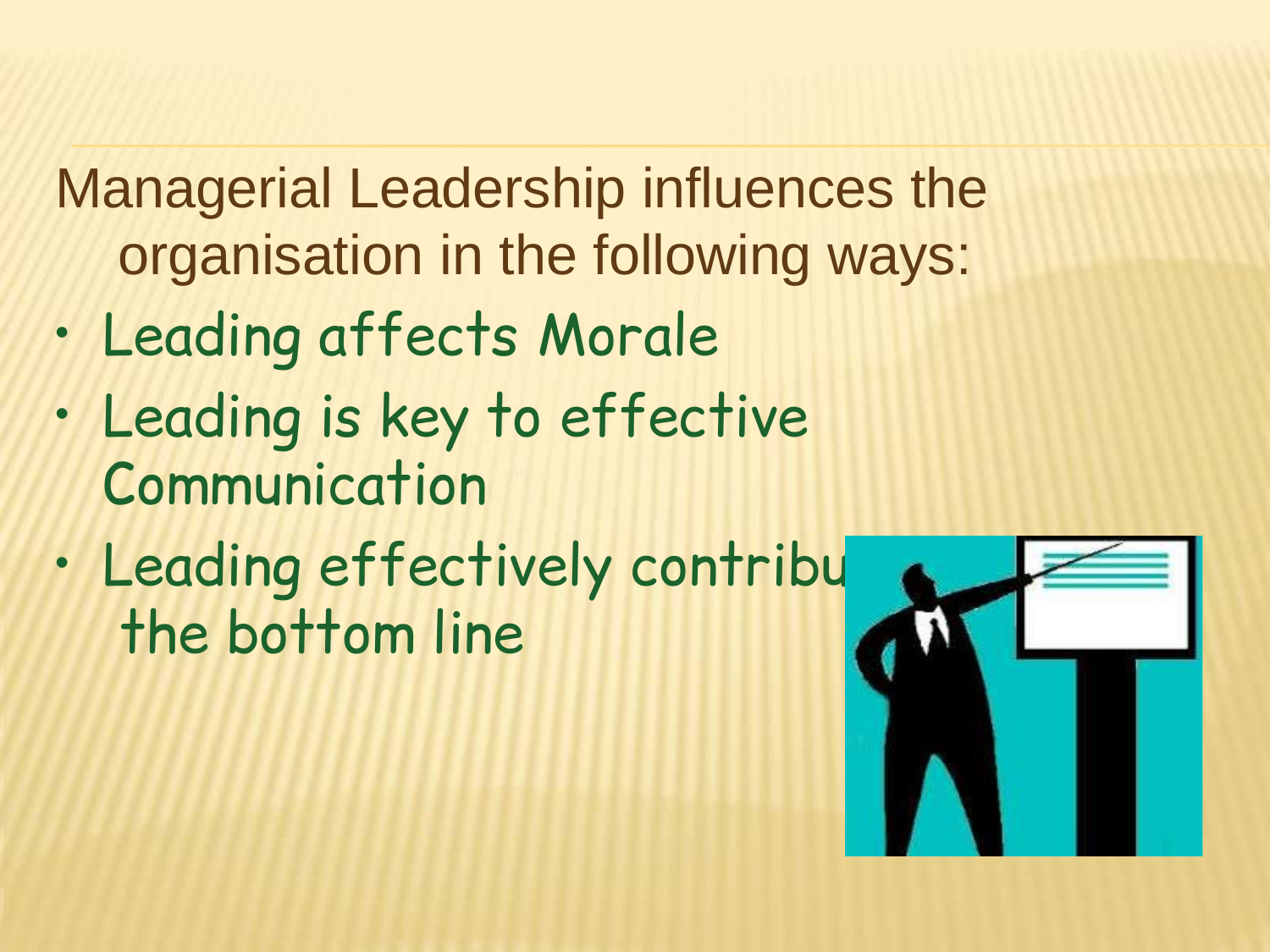

Managerial Leadership influences the  organisation in the following ways:
Leading affects Morale
Leading is key to effective Communication
Leading effectively contributes more to  the bottom line